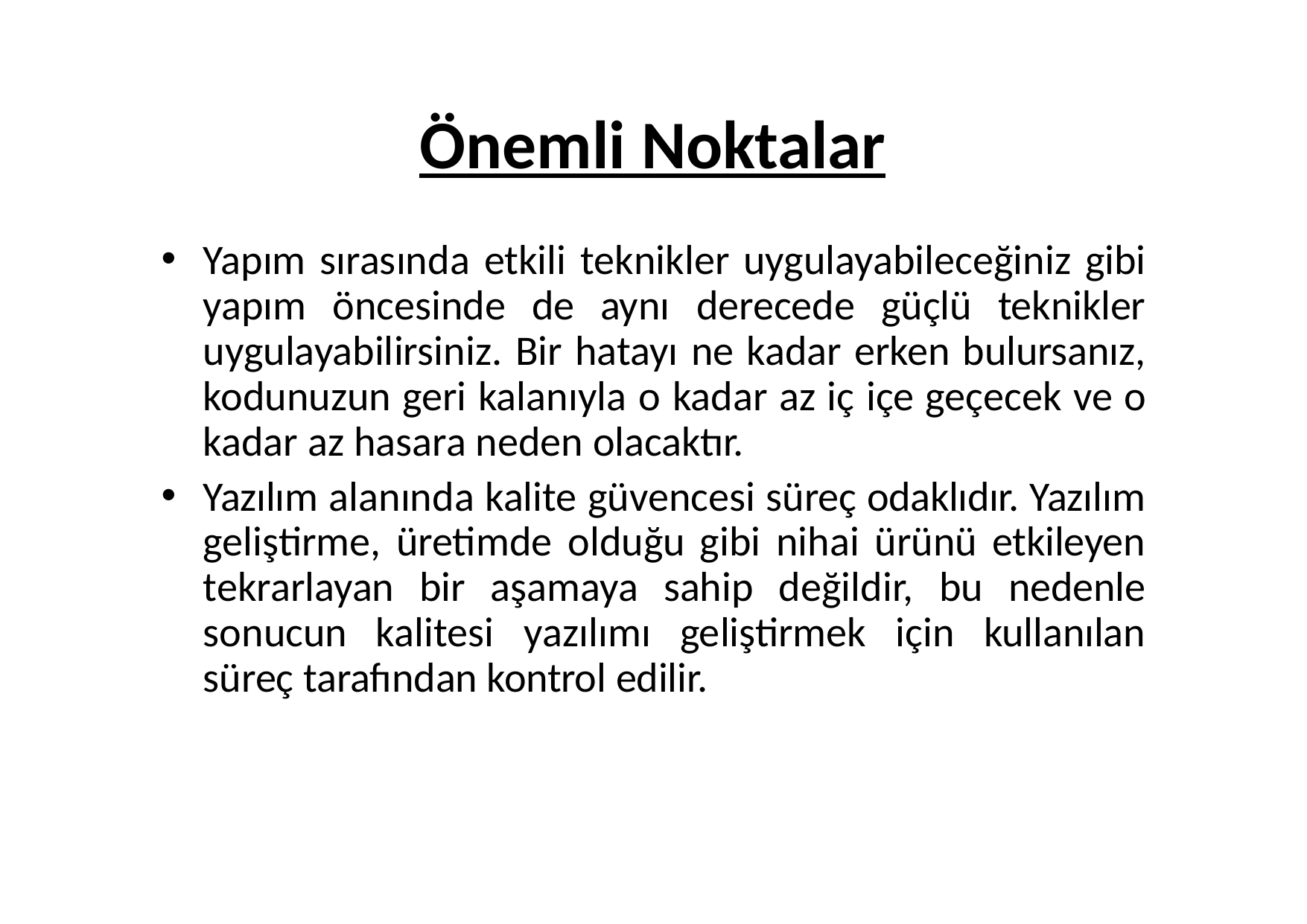

# Önemli Noktalar
Yapım sırasında etkili teknikler uygulayabileceğiniz gibi yapım  öncesinde  de  aynı  derecede  güçlü  teknikler uygulayabilirsiniz. Bir hatayı ne kadar erken bulursanız, kodunuzun geri kalanıyla o kadar az iç içe geçecek ve o kadar az hasara neden olacaktır.
Yazılım alanında kalite güvencesi süreç odaklıdır. Yazılım geliştirme, üretimde olduğu gibi nihai ürünü etkileyen tekrarlayan  bir  aşamaya  sahip  değildir,  bu  nedenle sonucun  kalitesi  yazılımı  geliştirmek  için  kullanılan süreç tarafından kontrol edilir.